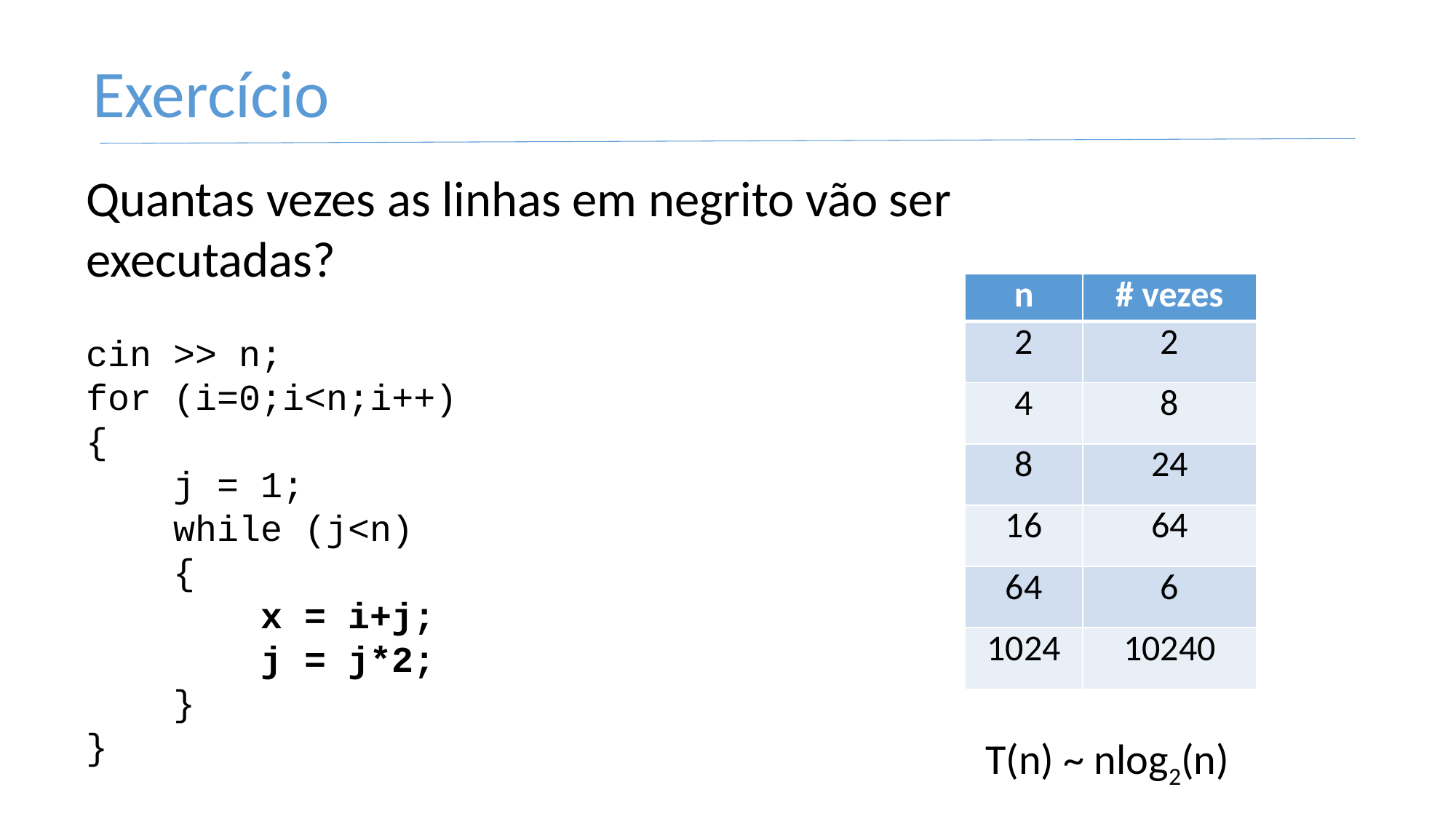

# Exercício
Quantas vezes as linhas em negrito vão ser executadas?

cin >> n;
for (i=0;i<n;i++)
{
    j = 1;
    while (j<n)
    {
        x = i+j;
        j = j*2;
    }
}
| n | # vezes |
| --- | --- |
| 2 | 2 |
| 4 | 8 |
| 8 | 24 |
| 16 | 64 |
| 64 | 6 |
| 1024 | 10240 |
T(n) ~ nlog2(n)